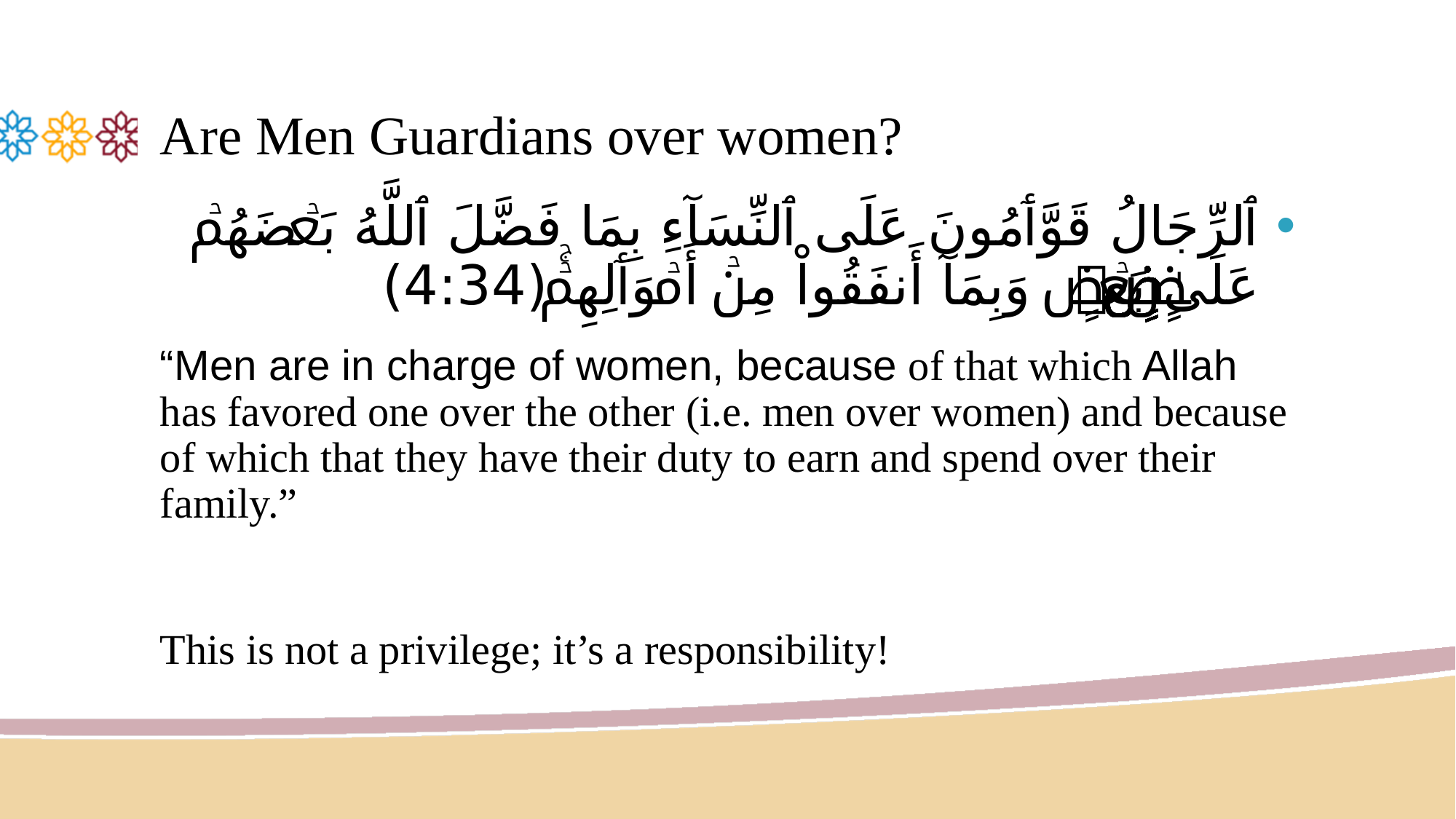

# Are Men Guardians over women?
ٱلرِّجَالُ قَوَّٲمُونَ عَلَى ٱلنِّسَآءِ بِمَا فَضَّلَ ٱللَّهُ بَعۡضَهُمۡ عَلَىٰ بَعۡضٍ۬ وَبِمَآ أَنفَقُواْ مِنۡ أَمۡوَٲلِهِمۡ‌ۚ(4:34)
“Men are in charge of women, because of that which Allah has favored one over the other (i.e. men over women) and because of which that they have their duty to earn and spend over their family.”

This is not a privilege; it’s a responsibility!